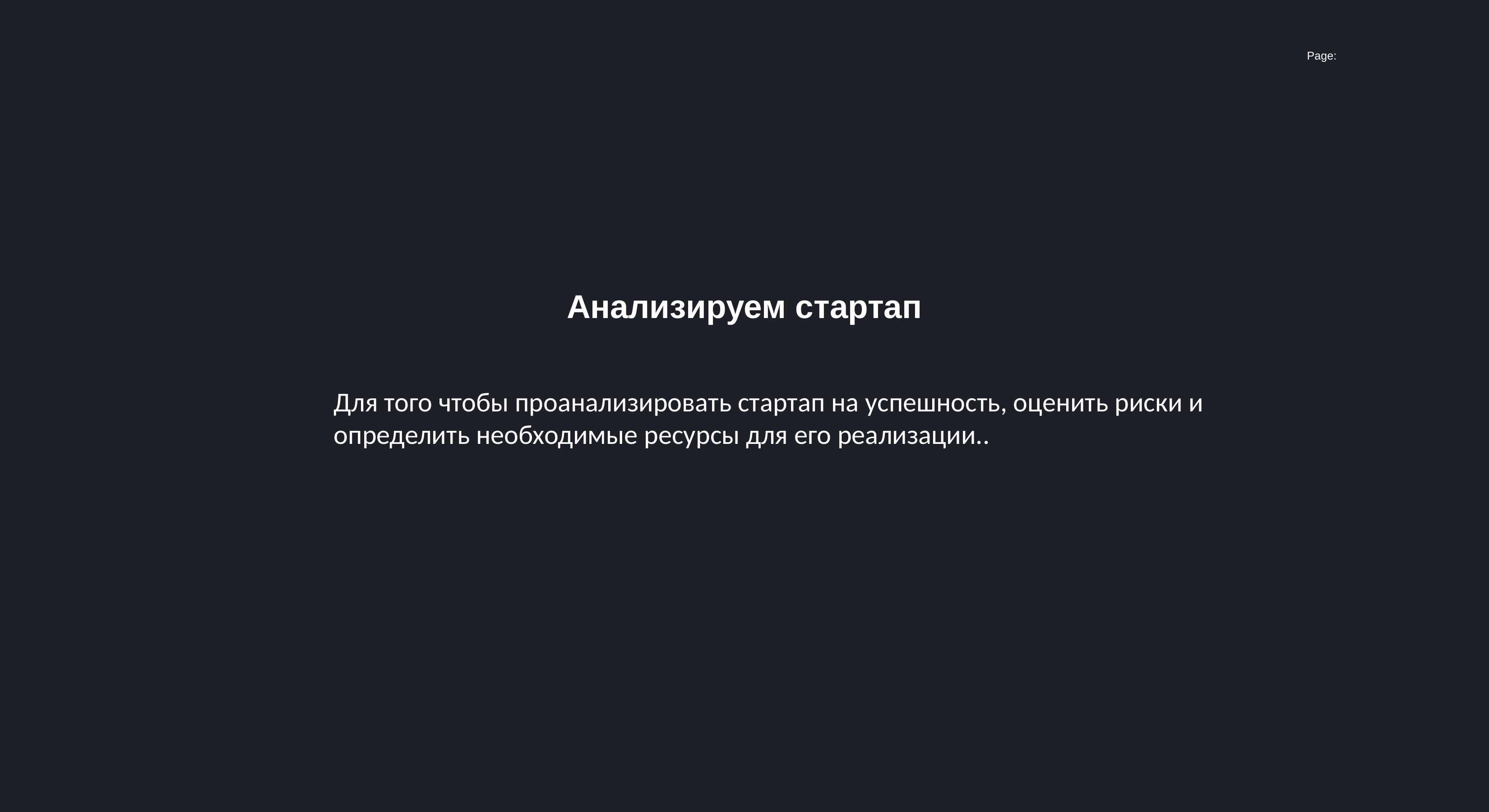

Анализируем стартап
Для того чтобы проанализировать стартап на успешность, оценить риски и определить необходимые ресурсы для его реализации..